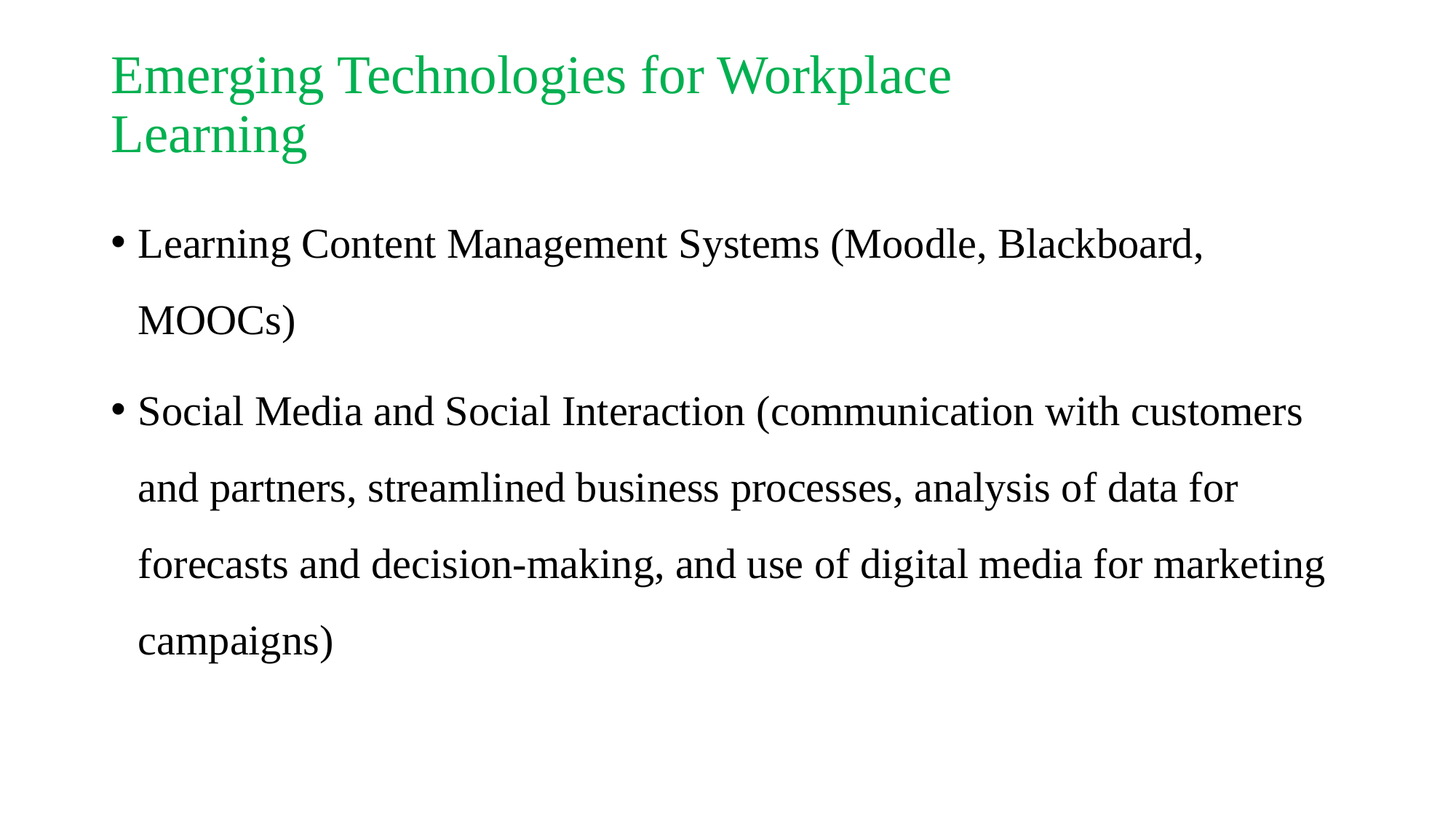

# Emerging Technologies for Workplace Learning
Learning Content Management Systems (Moodle, Blackboard, MOOCs)
Social Media and Social Interaction (communication with customers and partners, streamlined business processes, analysis of data for forecasts and decision-making, and use of digital media for marketing campaigns)